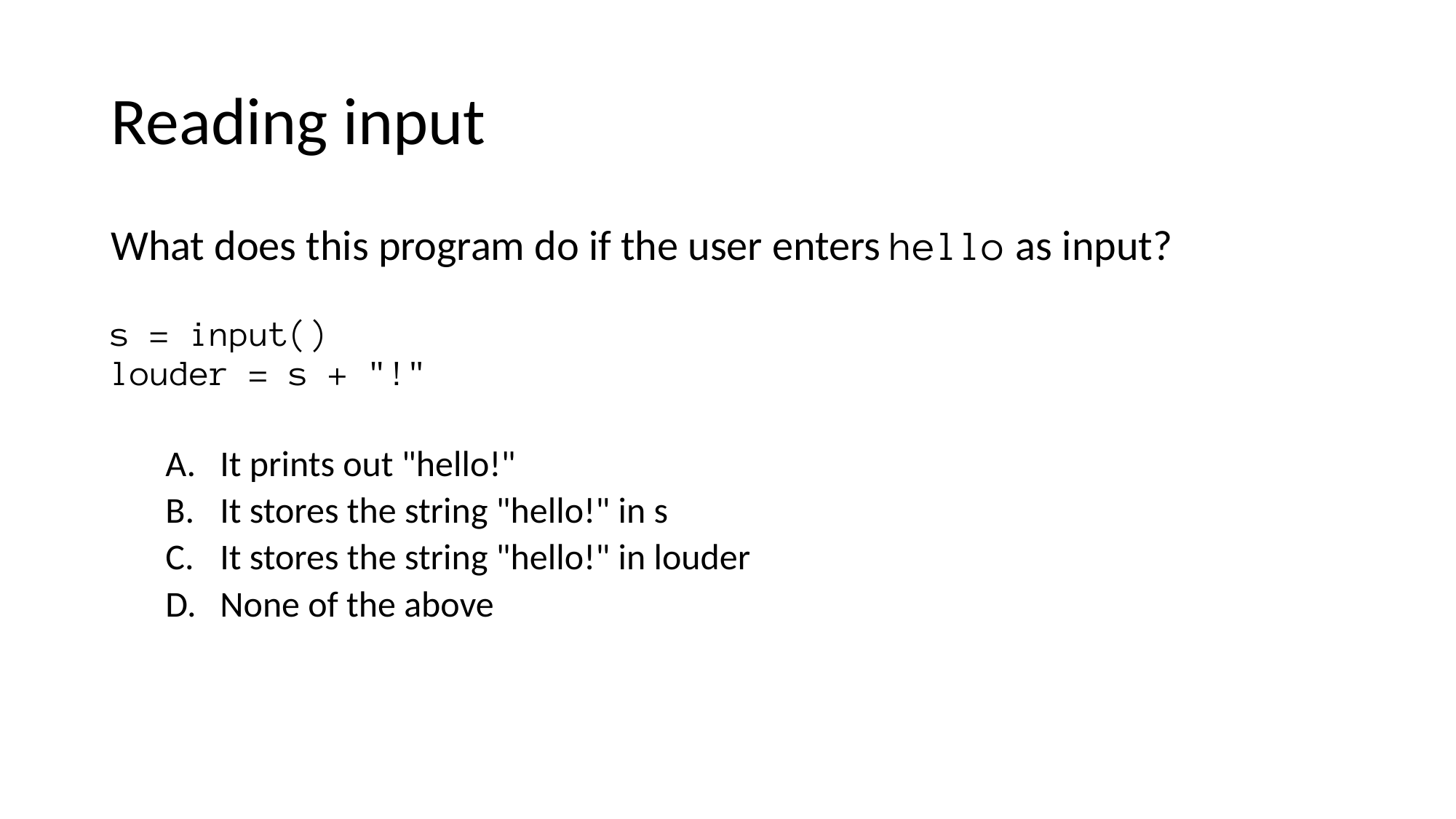

# Reading input
What does this program do if the user enters hello as input?
s = input()
louder = s + "!"
It prints out "hello!"
It stores the string "hello!" in s
It stores the string "hello!" in louder
None of the above